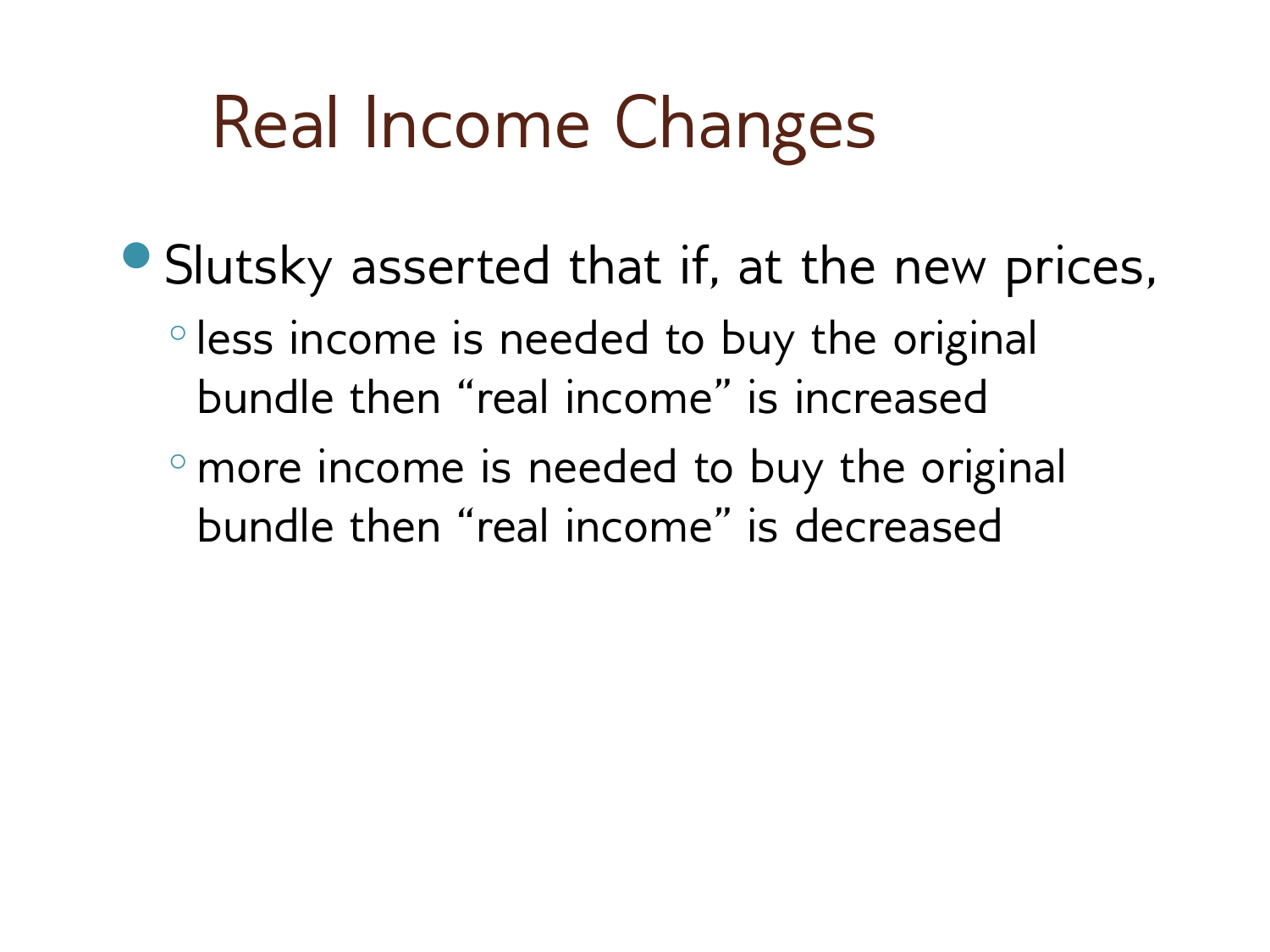

# Real Income Changes
Slutsky asserted that if, at the new prices,
less income is needed to buy the original bundle then “real income” is increased
more income is needed to buy the original bundle then “real income” is decreased